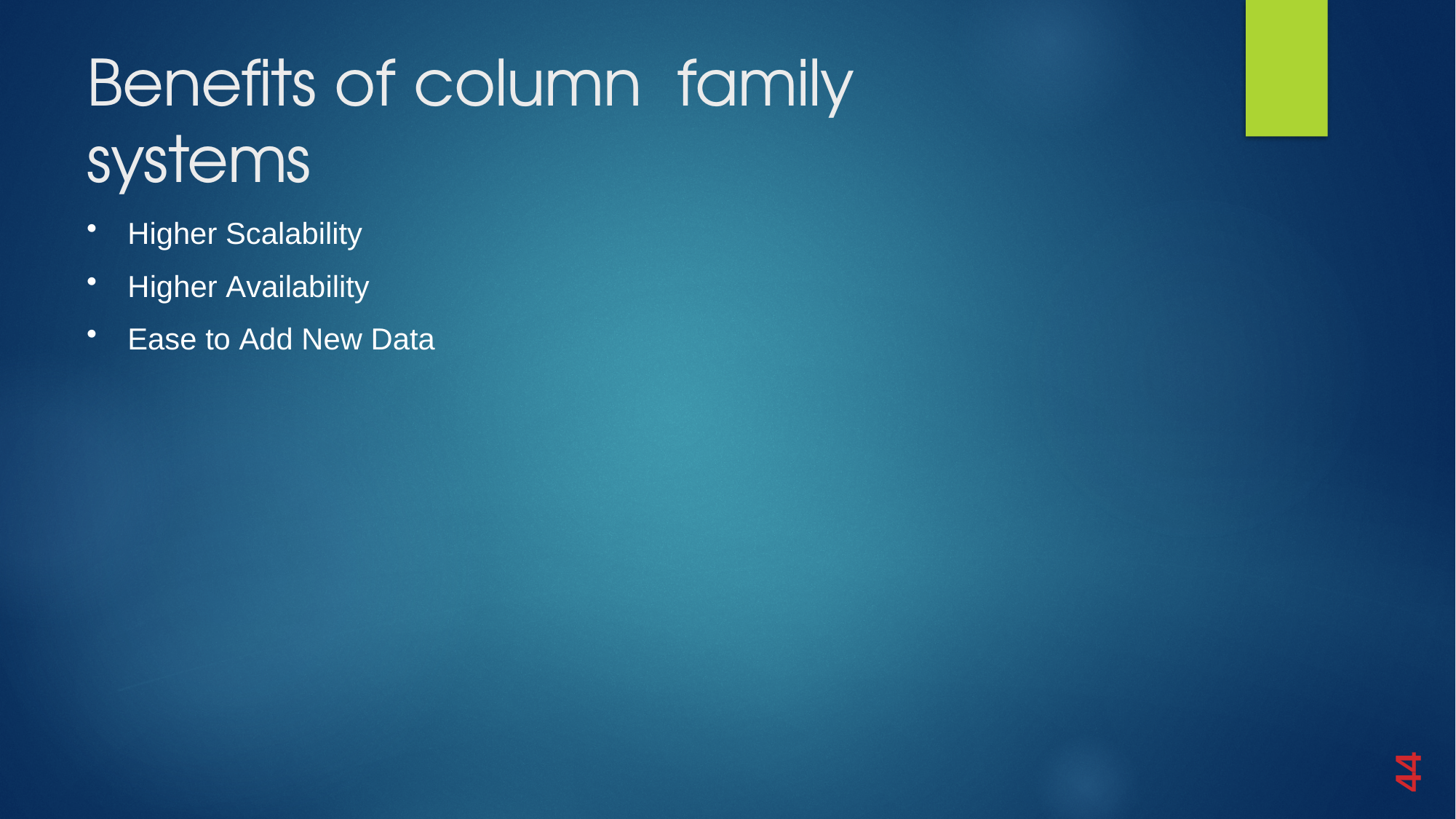

# Benefits of column  family systems
Higher Scalability
Higher Availability
Ease to Add New Data
44